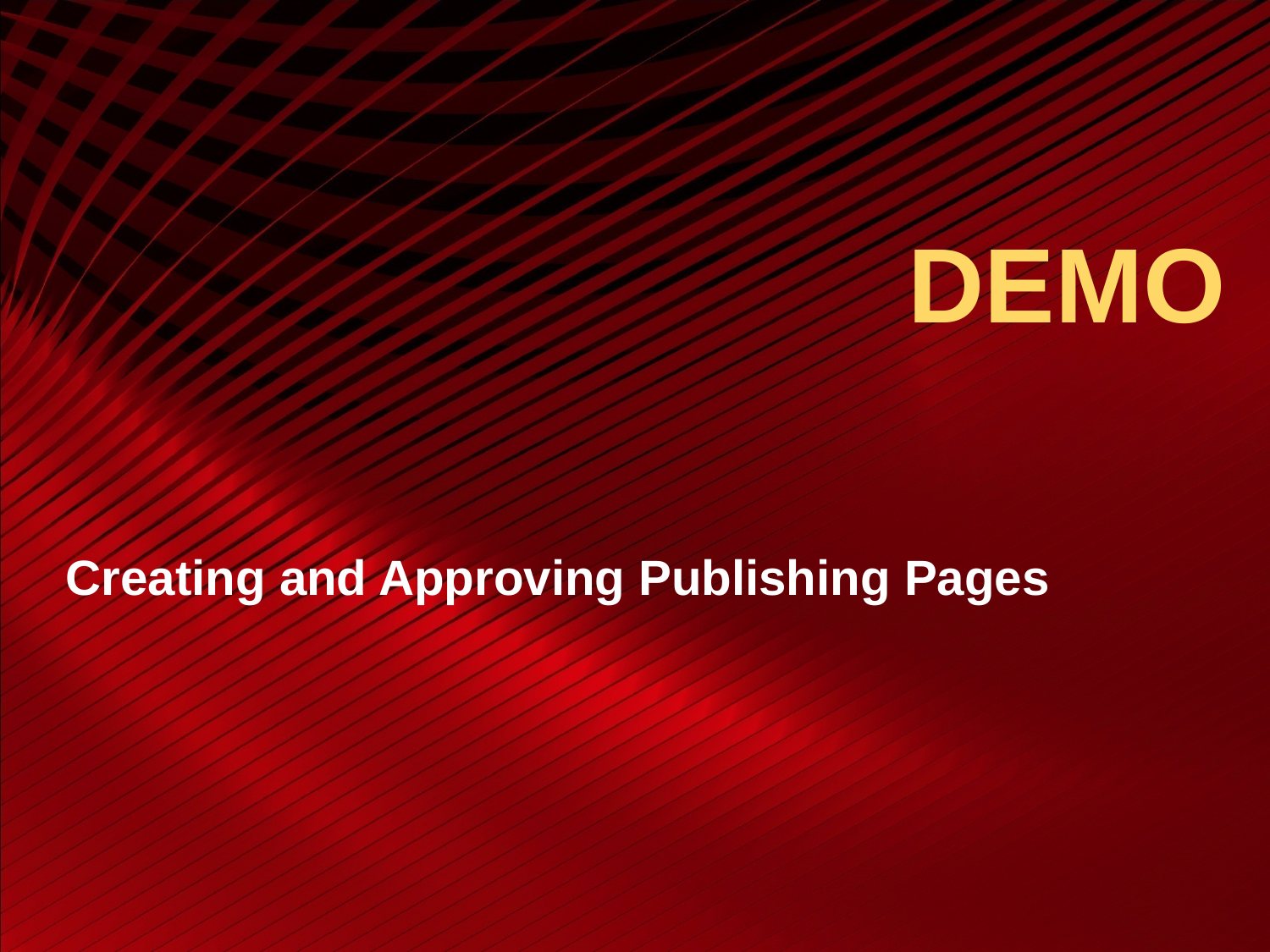

# DEMO
Creating and Approving Publishing Pages